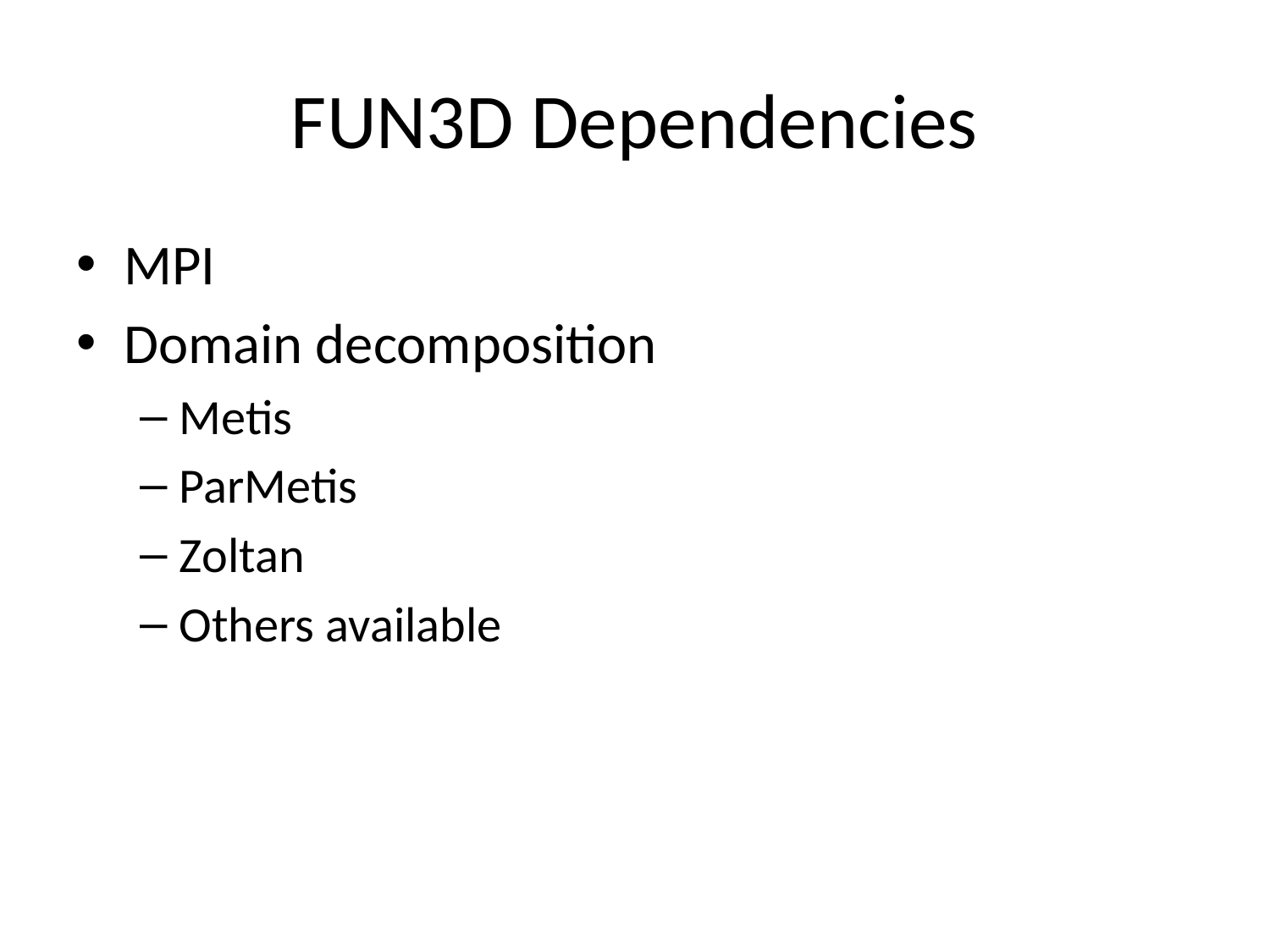

# FUN3D Dependencies
MPI
Domain decomposition
Metis
ParMetis
Zoltan
Others available